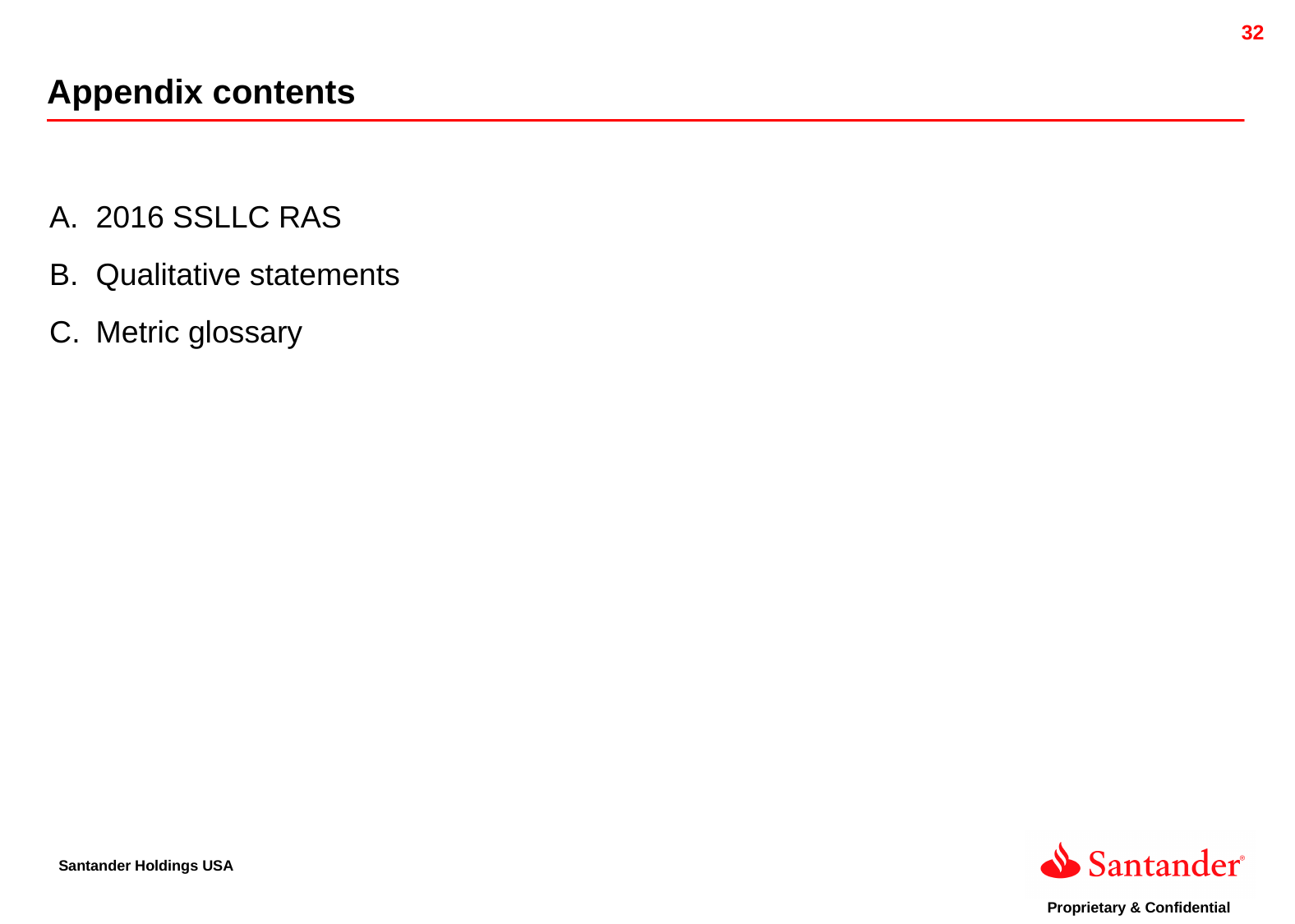

Appendix contents
2016 SSLLC RAS
Qualitative statements
Metric glossary